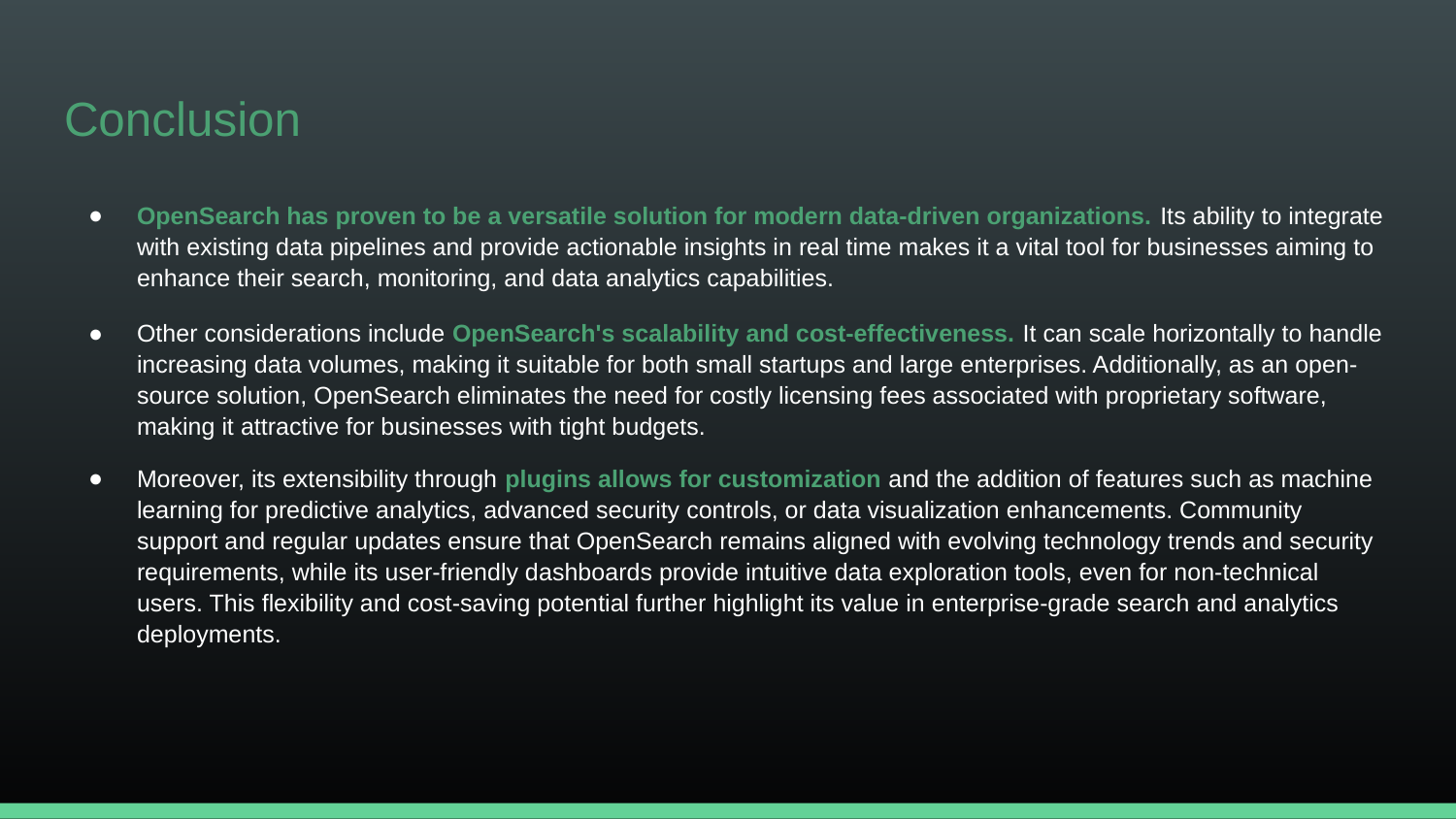

# Conclusion
OpenSearch has proven to be a versatile solution for modern data-driven organizations. Its ability to integrate with existing data pipelines and provide actionable insights in real time makes it a vital tool for businesses aiming to enhance their search, monitoring, and data analytics capabilities.
Other considerations include OpenSearch's scalability and cost-effectiveness. It can scale horizontally to handle increasing data volumes, making it suitable for both small startups and large enterprises. Additionally, as an open-source solution, OpenSearch eliminates the need for costly licensing fees associated with proprietary software, making it attractive for businesses with tight budgets.
Moreover, its extensibility through plugins allows for customization and the addition of features such as machine learning for predictive analytics, advanced security controls, or data visualization enhancements. Community support and regular updates ensure that OpenSearch remains aligned with evolving technology trends and security requirements, while its user-friendly dashboards provide intuitive data exploration tools, even for non-technical users. This flexibility and cost-saving potential further highlight its value in enterprise-grade search and analytics deployments.